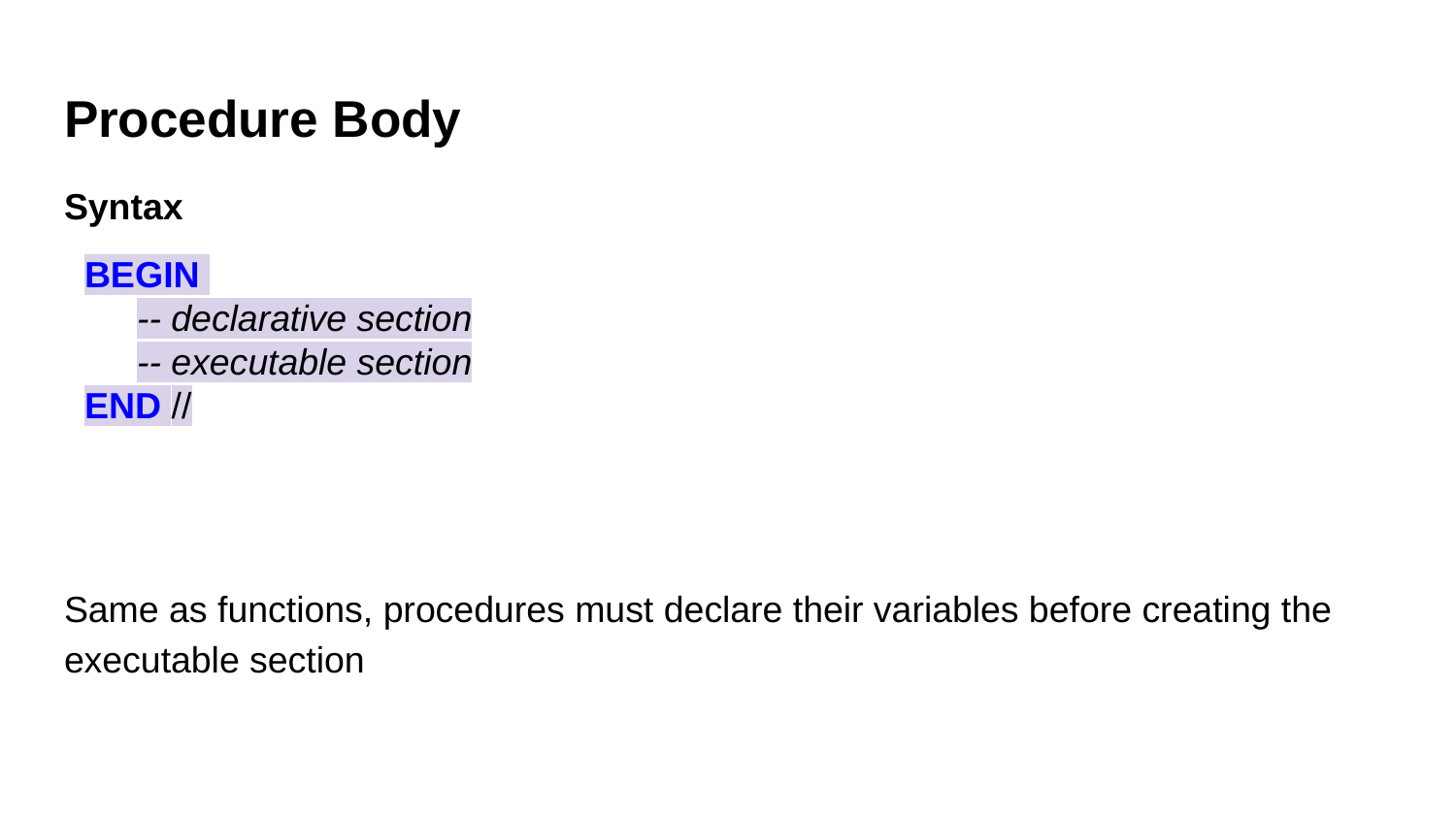

# Procedure Body
Syntax
  BEGIN
-- declarative section
-- executable section
  END //
Same as functions, procedures must declare their variables before creating the executable section